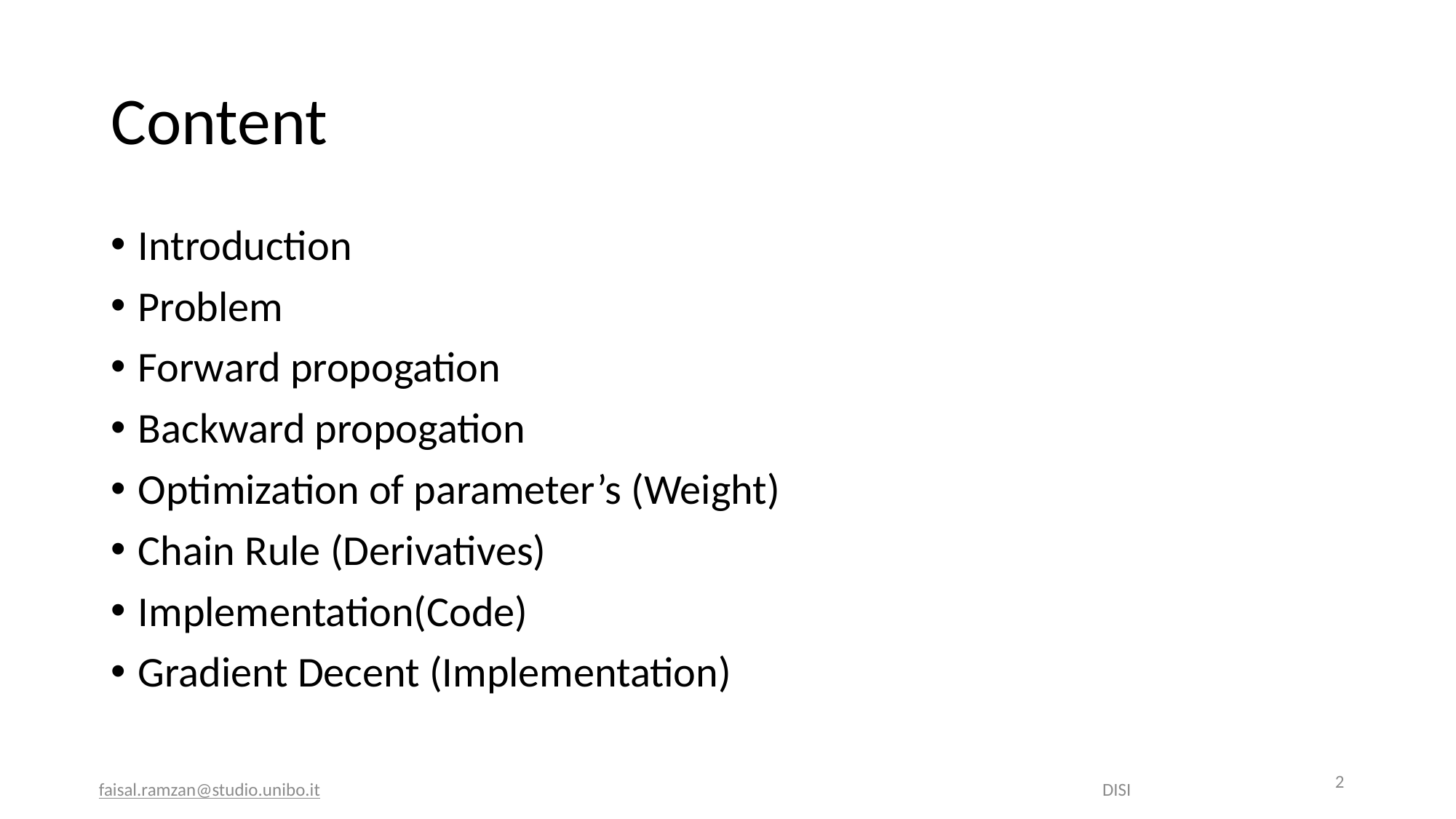

# Content
Introduction
Problem
Forward propogation
Backward propogation
Optimization of parameter’s (Weight)
Chain Rule (Derivatives)
Implementation(Code)
Gradient Decent (Implementation)
                     faisal.ramzan@studio.unibo.it								DISI
2